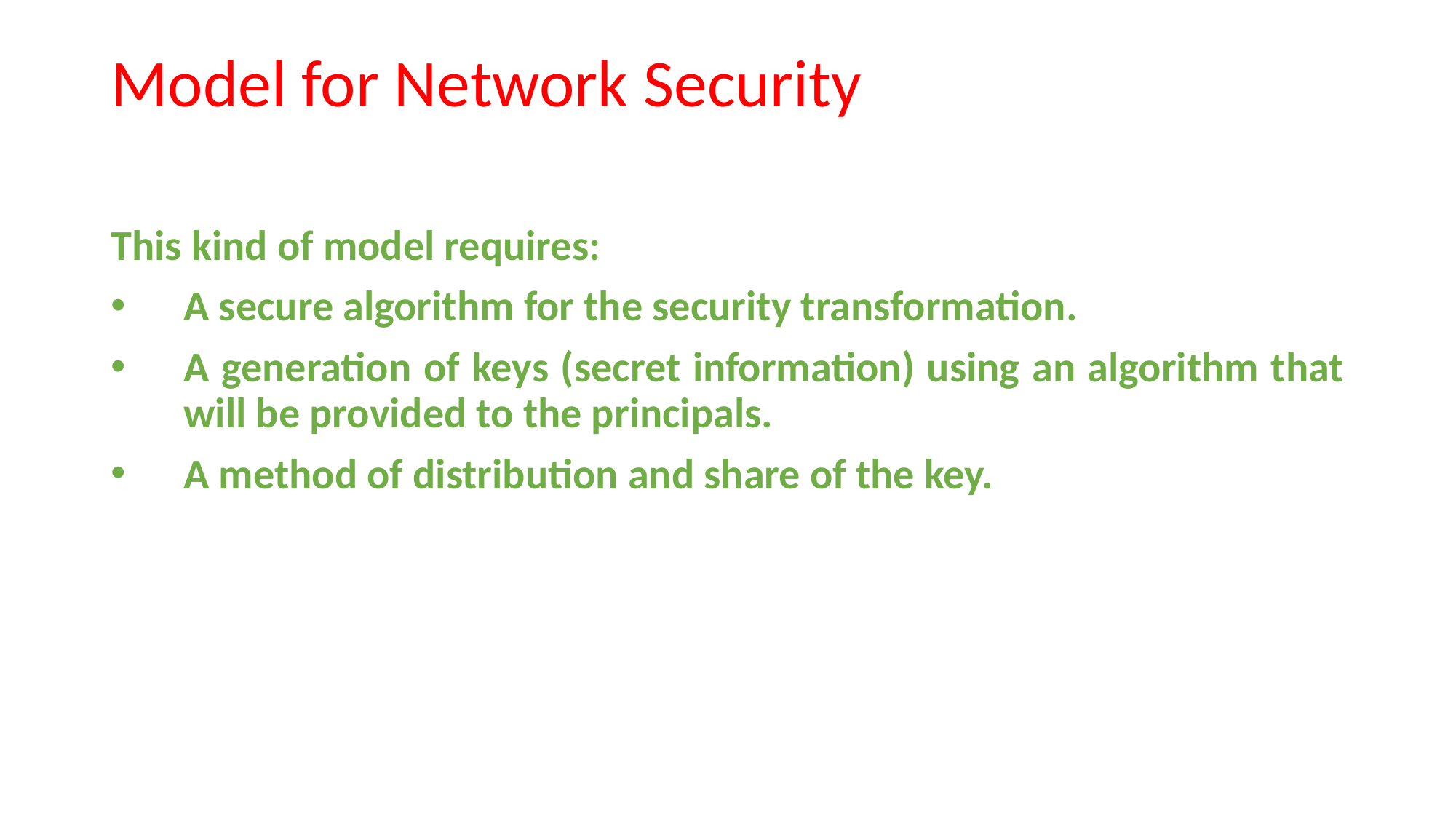

# Model for Network Security
This kind of model requires:
A secure algorithm for the security transformation.
A generation of keys (secret information) using an algorithm that will be provided to the principals.
A method of distribution and share of the key.